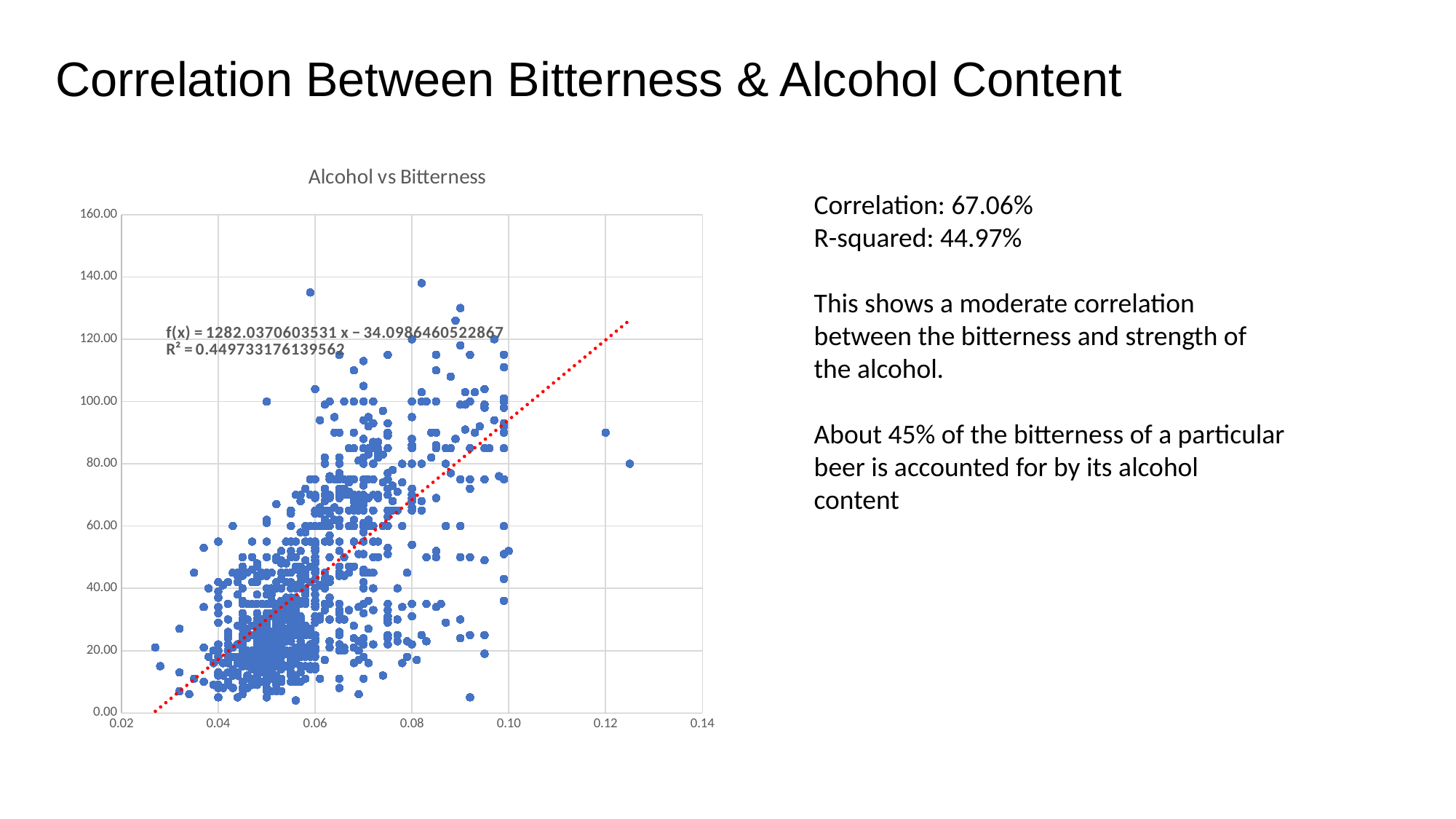

# Correlation Between Bitterness & Alcohol Content

### Chart: Alcohol vs Bitterness

| Category | IBU |
|---|---|
Correlation: 67.06%
R-squared: 44.97%

This shows a moderate correlation between the bitterness and strength of the alcohol.

About 45% of the bitterness of a particular beer is accounted for by its alcohol content